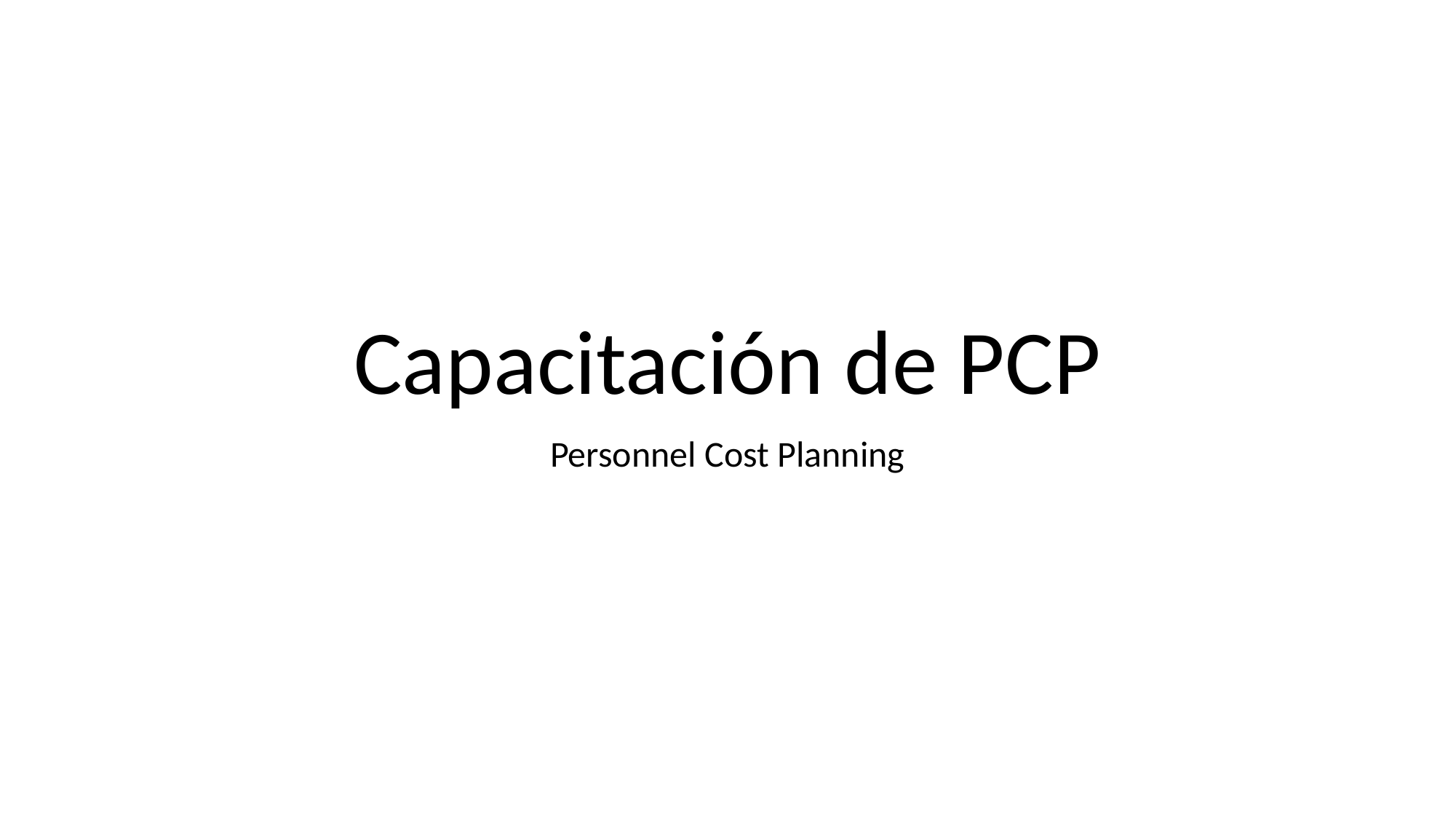

# Capacitación de PCP
Personnel Cost Planning